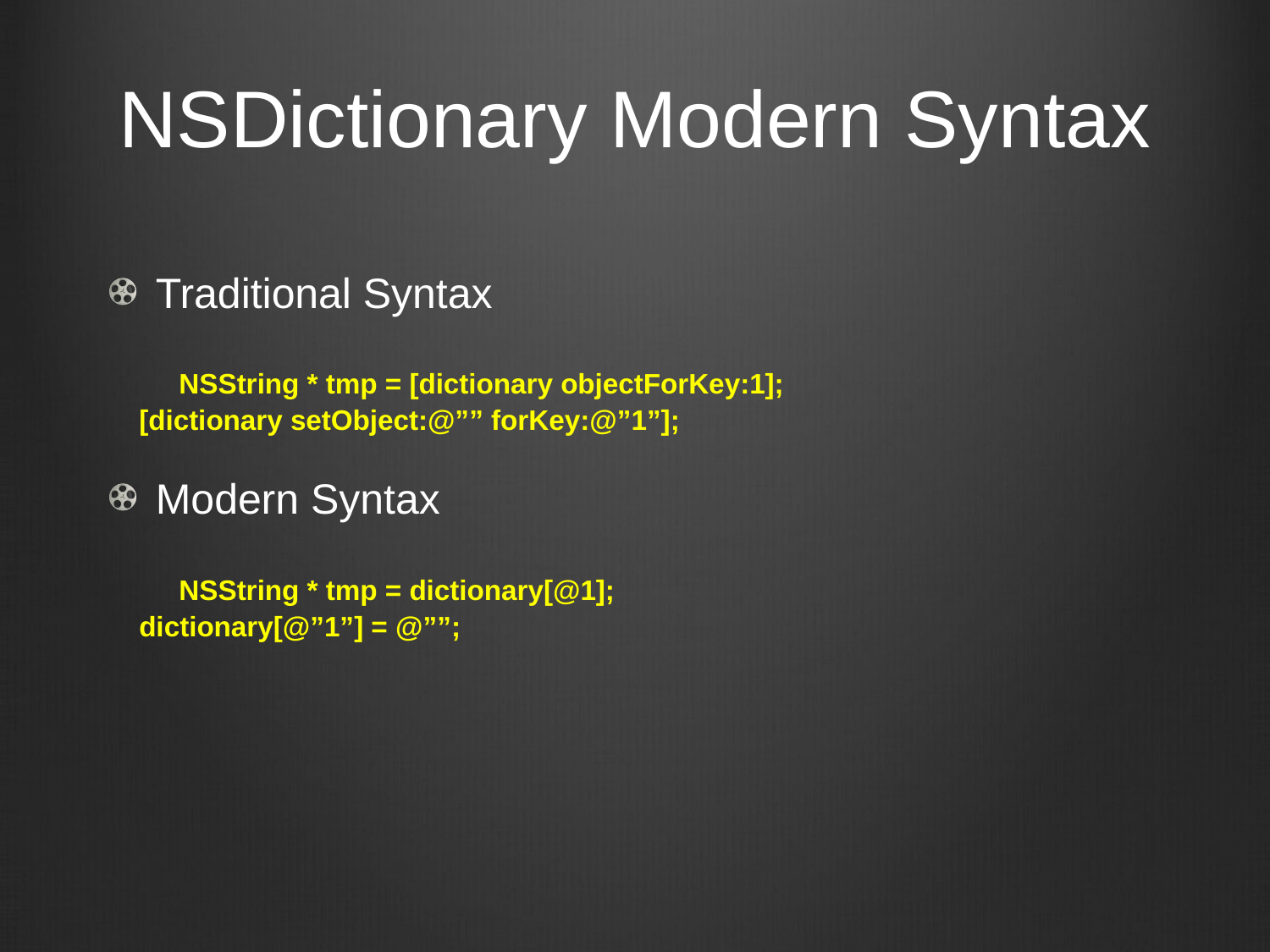

# NSDictionary Modern Syntax
Traditional Syntax
      NSString * tmp = [dictionary objectForKey:1];
    [dictionary setObject:@”” forKey:@”1”];
Modern Syntax
      NSString * tmp = dictionary[@1];
    dictionary[@”1”] = @””;